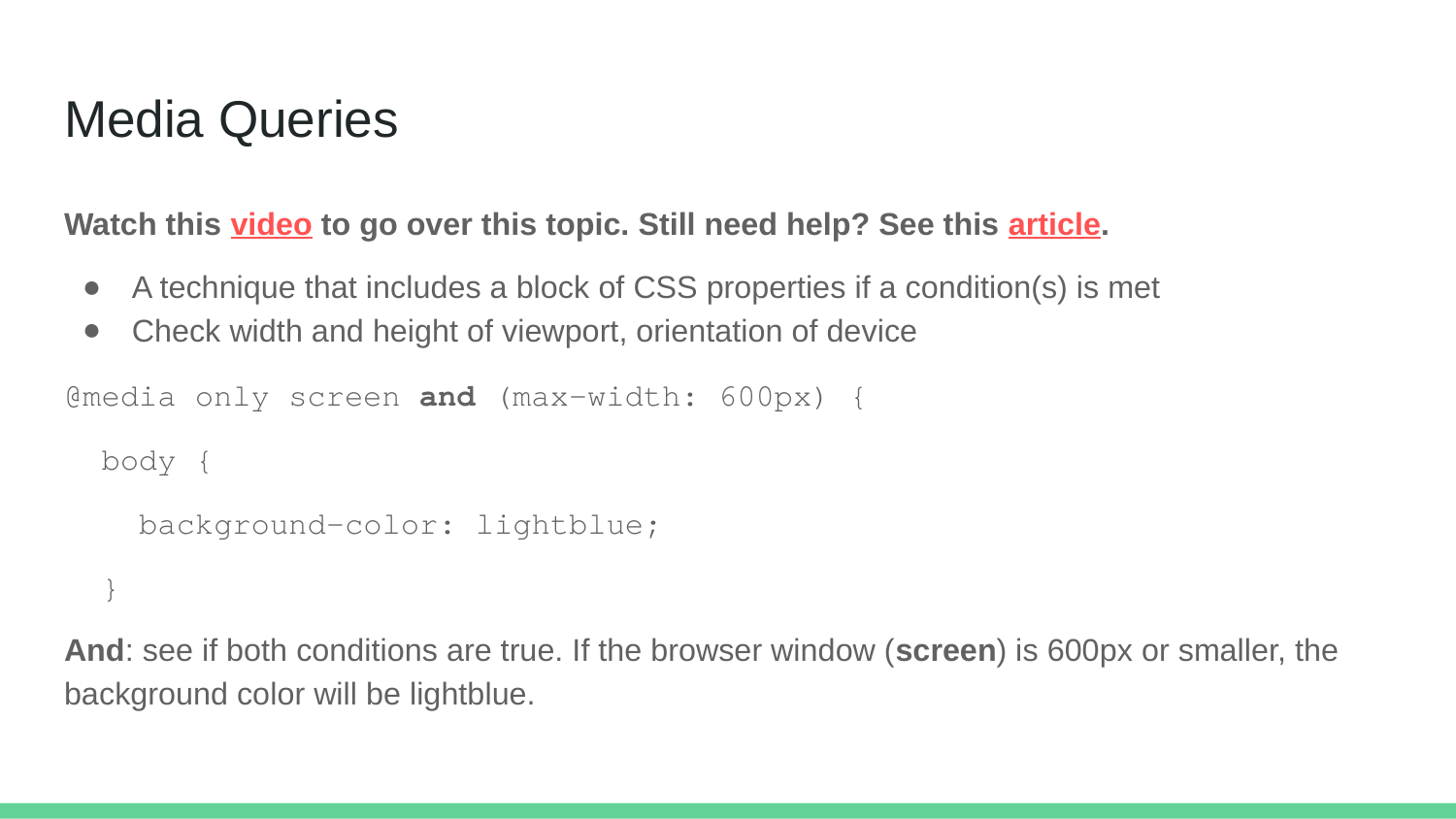

# Media Queries
Watch this video to go over this topic. Still need help? See this article.
A technique that includes a block of CSS properties if a condition(s) is met
Check width and height of viewport, orientation of device
@media only screen and (max-width: 600px) {
  body {
    background-color: lightblue;
  }
And: see if both conditions are true. If the browser window (screen) is 600px or smaller, the background color will be lightblue.